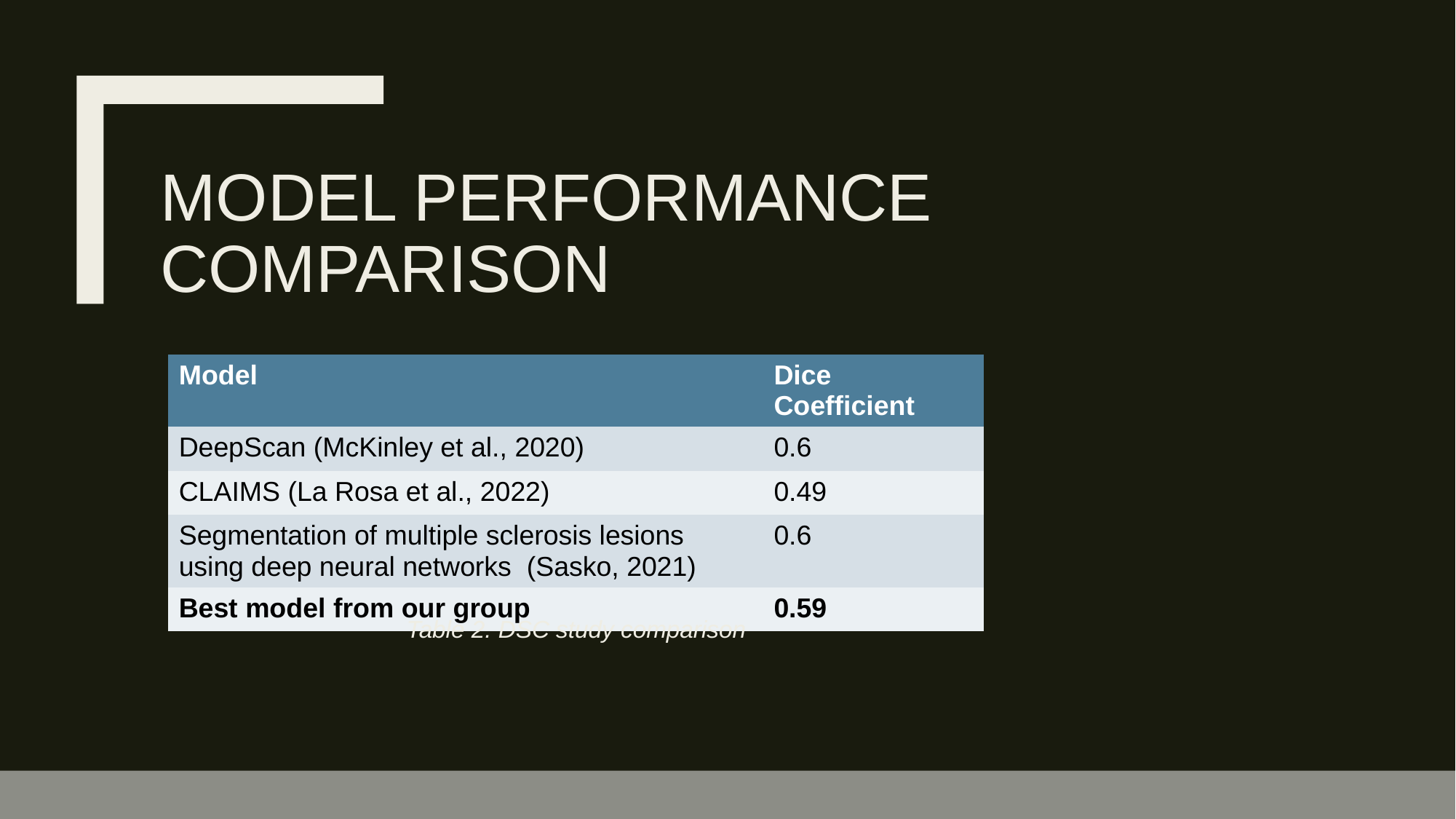

# MODEL PERFORMANCE COMPARISON
| Model | Dice Coefficient |
| --- | --- |
| DeepScan (McKinley et al., 2020) | 0.6 |
| CLAIMS (La Rosa et al., 2022) | 0.49 |
| Segmentation of multiple sclerosis lesions using deep neural networks  (Sasko, 2021) | 0.6 |
| Best model from our group | 0.59 |
Table 2. DSC study comparison